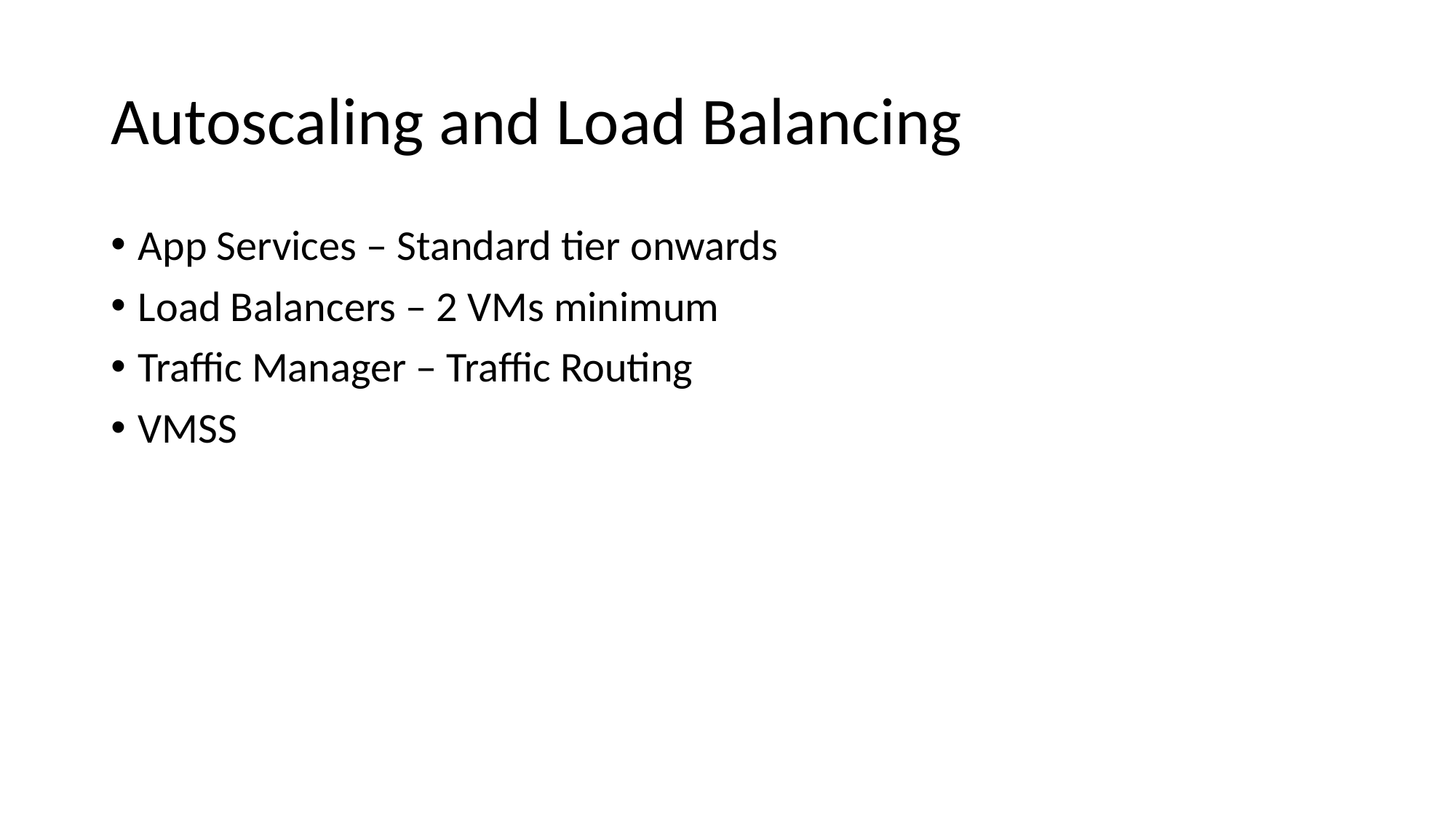

# Autoscaling and Load Balancing
App Services – Standard tier onwards
Load Balancers – 2 VMs minimum
Traffic Manager – Traffic Routing
VMSS